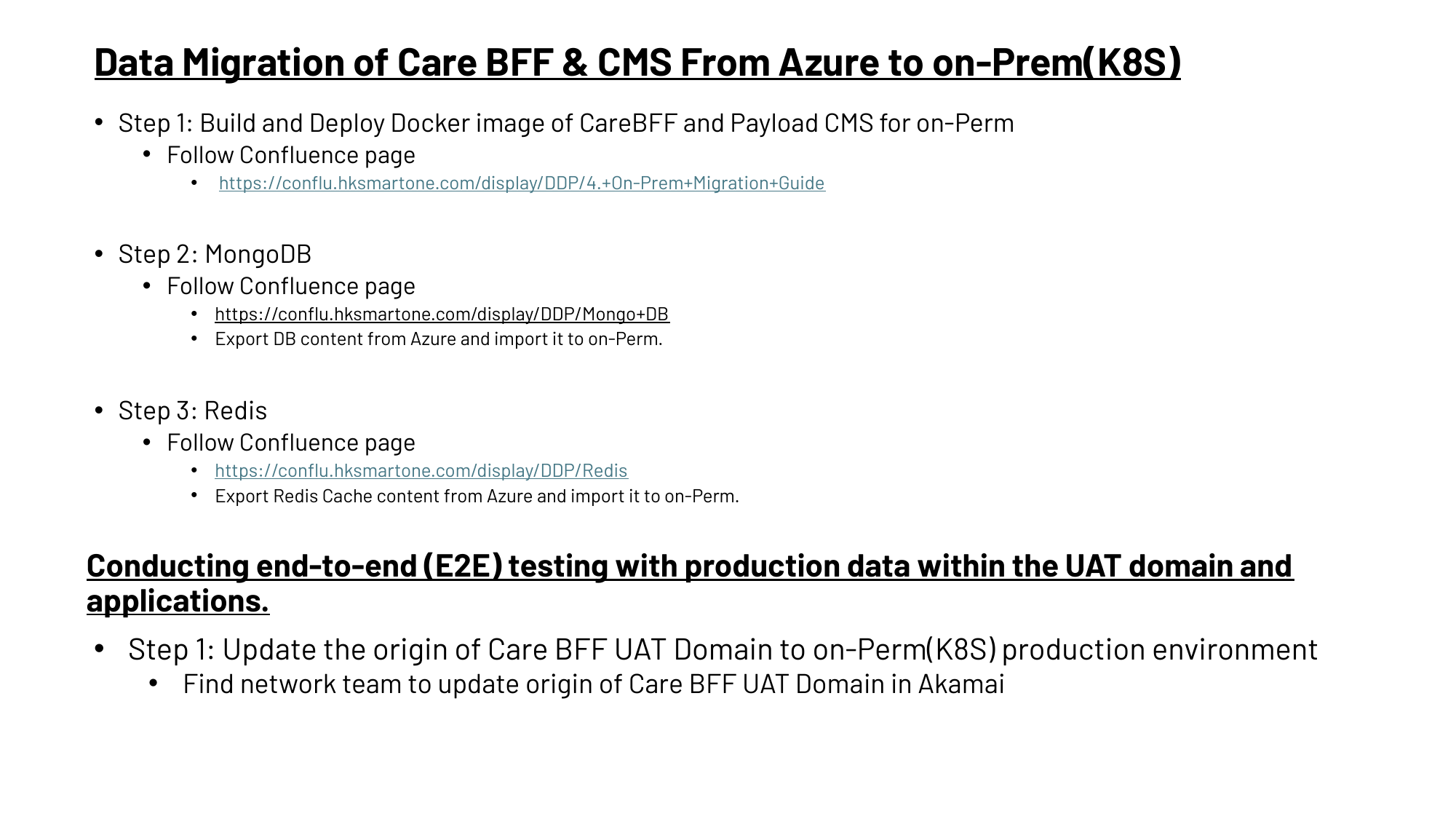

# Data Migration of Care BFF & CMS From Azure to on-Prem(K8S)
Step 1: Build and Deploy Docker image of CareBFF and Payload CMS for on-Perm
Follow Confluence page
 https://conflu.hksmartone.com/display/DDP/4.+On-Prem+Migration+Guide

Step 2: MongoDB
Follow Confluence page
https://conflu.hksmartone.com/display/DDP/Mongo+DB
Export DB content from Azure and import it to on-Perm.

Step 3: Redis
Follow Confluence page
https://conflu.hksmartone.com/display/DDP/Redis
Export Redis Cache content from Azure and import it to on-Perm.

Conducting end-to-end (E2E) testing with production data within the UAT domain and applications.
Step 1: Update the origin of Care BFF UAT Domain to on-Perm(K8S) production environment
Find network team to update origin of Care BFF UAT Domain in Akamai